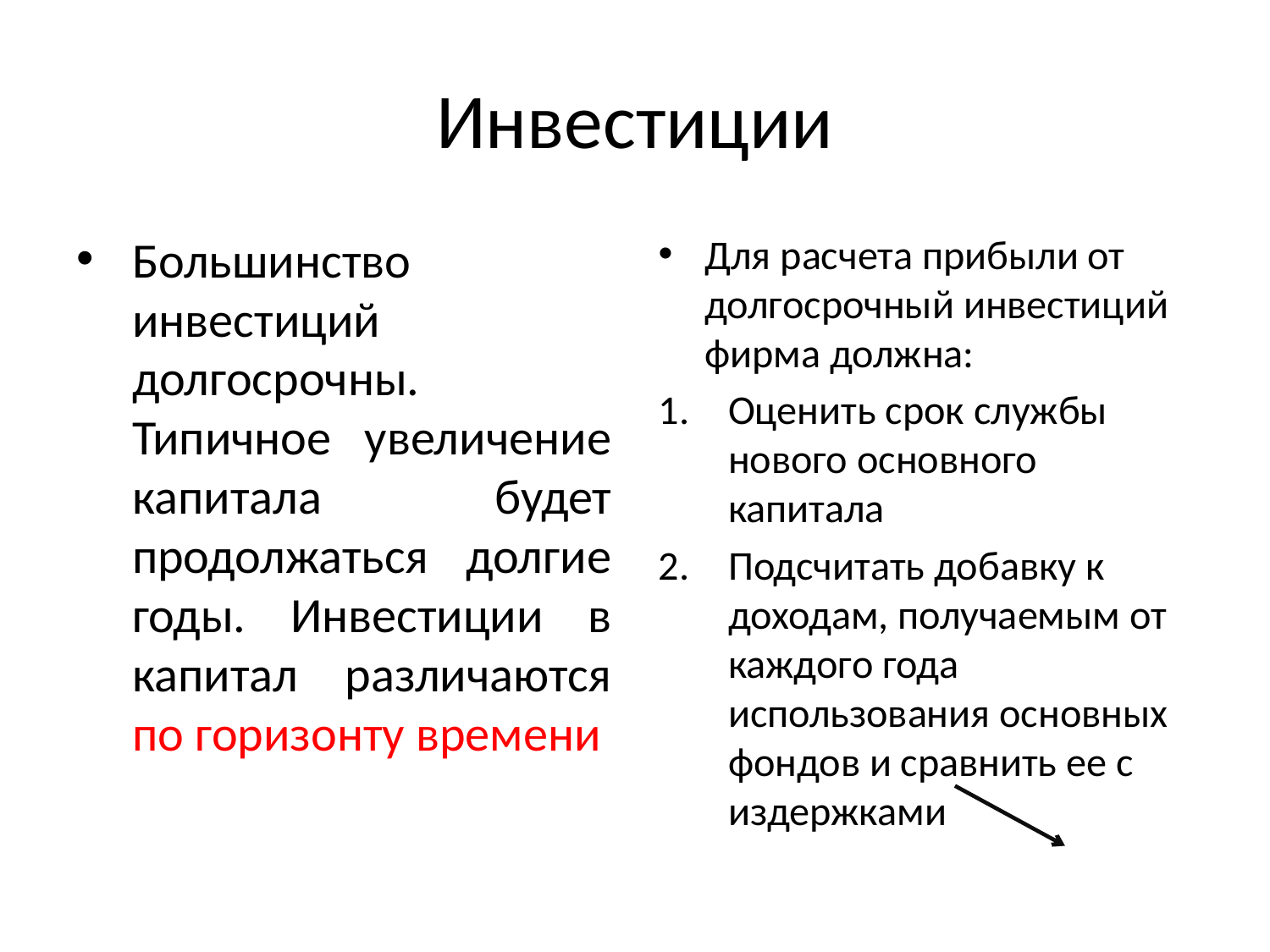

# Инвестиции
Большинство инвестиций долгосрочны. Типичное увеличение капитала будет продолжаться долгие годы. Инвестиции в капитал различаются по горизонту времени
Для расчета прибыли от долгосрочный инвестиций фирма должна:
Оценить срок службы нового основного капитала
Подсчитать добавку к доходам, получаемым от каждого года использования основных фондов и сравнить ее с издержками